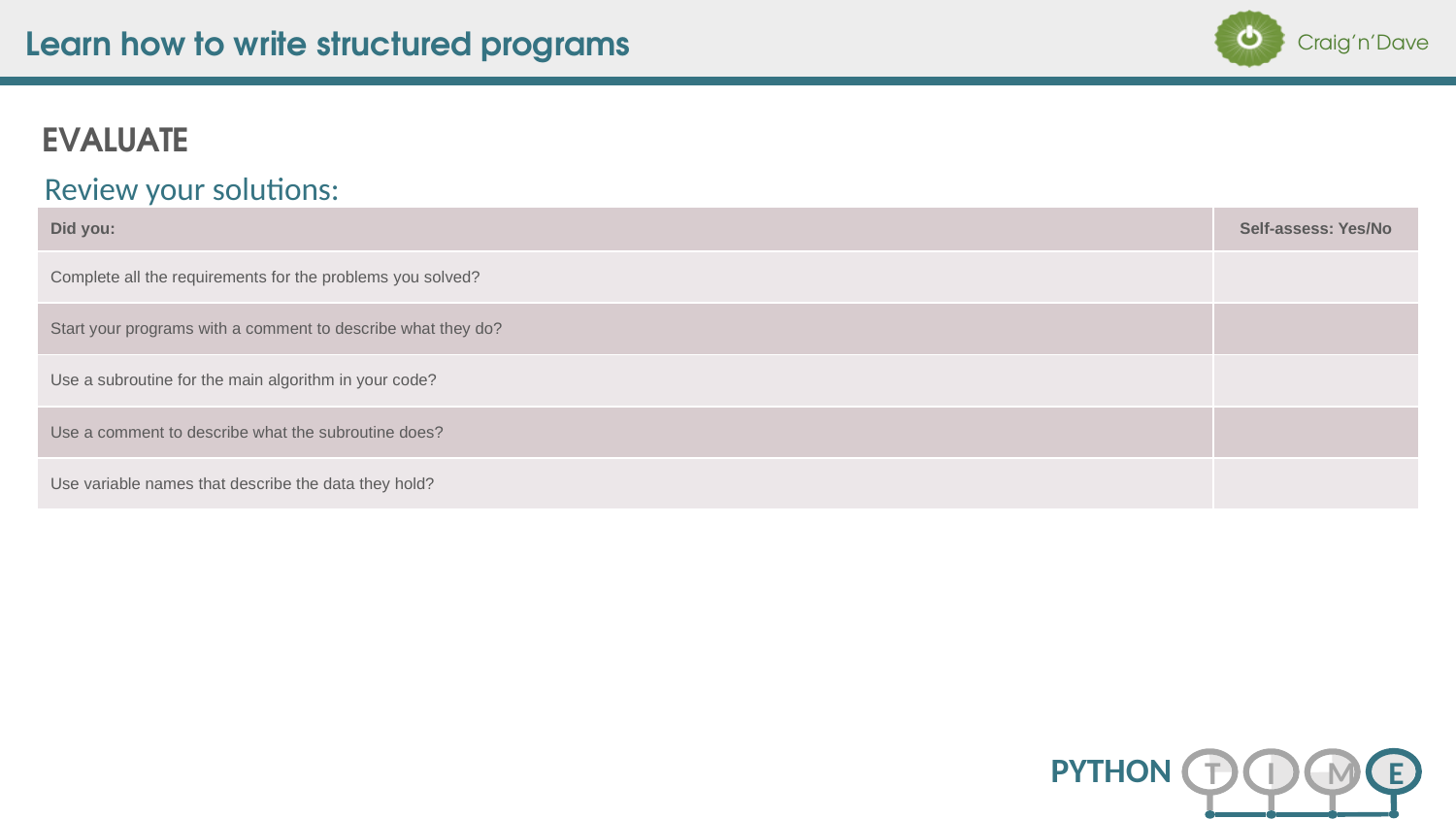

Review your solutions:
| Did you: | Self-assess: Yes/No |
| --- | --- |
| Complete all the requirements for the problems you solved? |  |
| Start your programs with a comment to describe what they do? |  |
| Use a subroutine for the main algorithm in your code? |  |
| Use a comment to describe what the subroutine does? |  |
| Use variable names that describe the data they hold? |  |